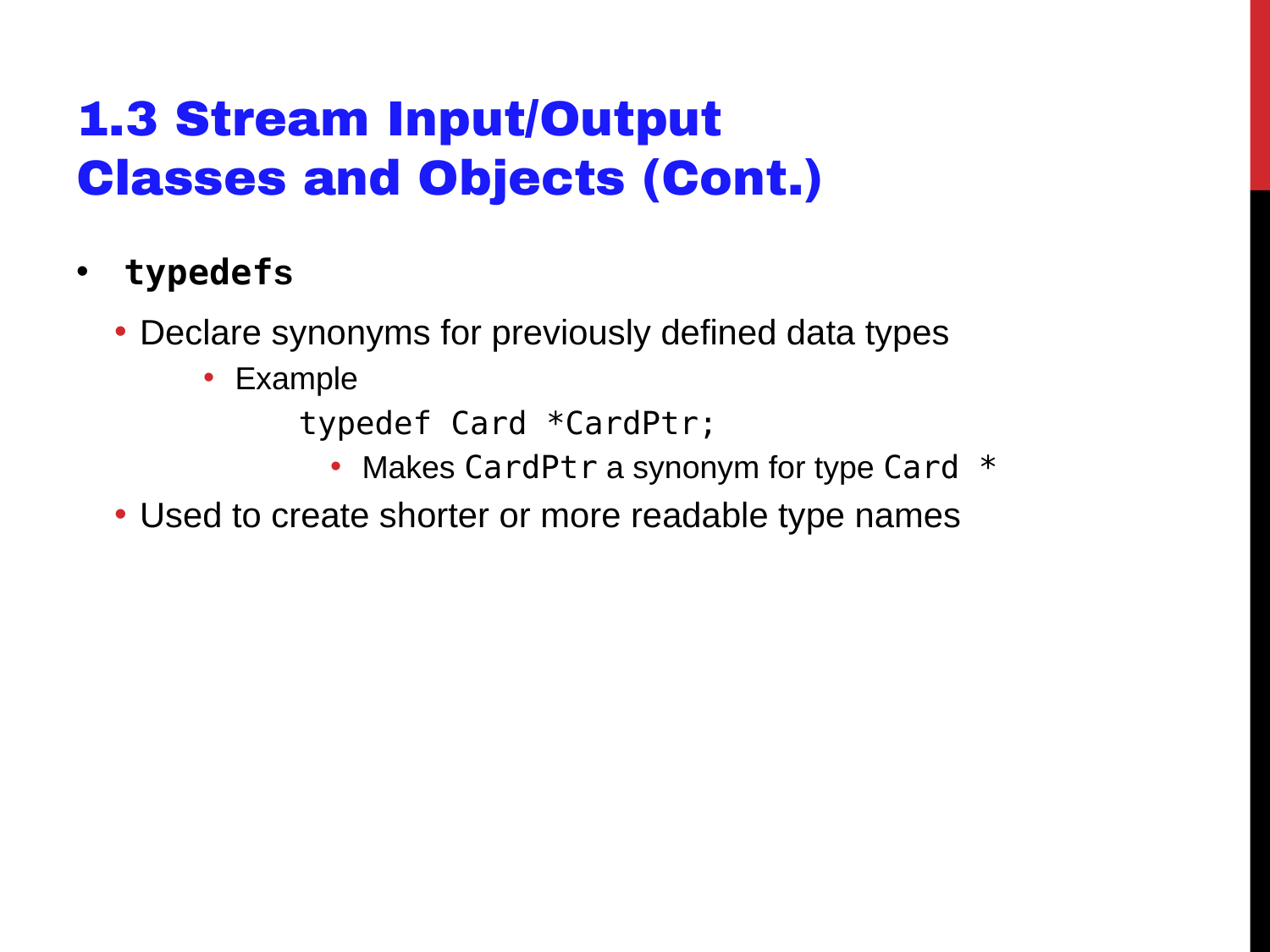

# 1.3 Stream Input/Output Classes and Objects (Cont.)
typedefs
Declare synonyms for previously defined data types
Example
	typedef Card *CardPtr;
Makes CardPtr a synonym for type Card *
Used to create shorter or more readable type names